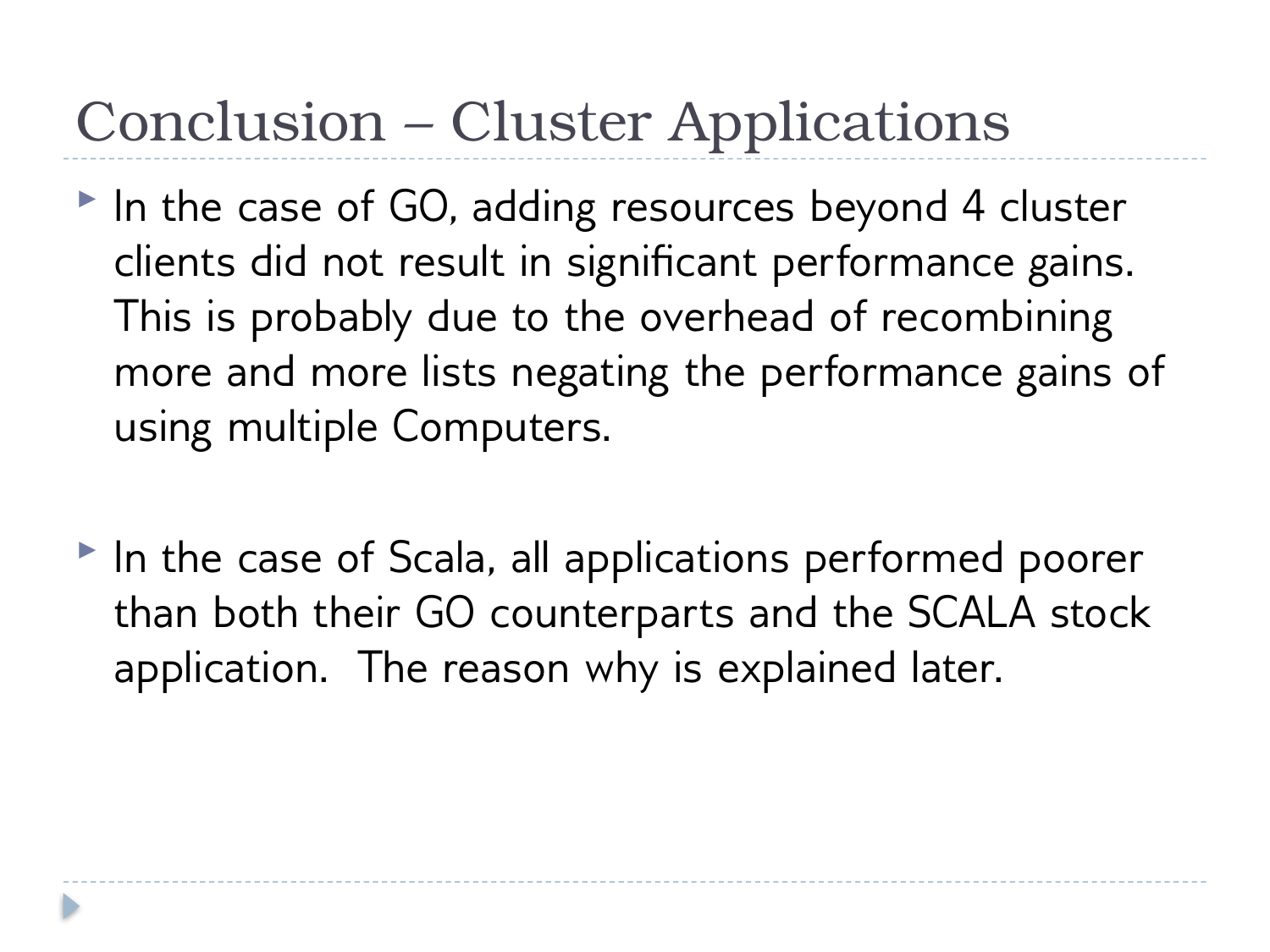

# Conclusion – Cluster Applications
In the case of GO, adding resources beyond 4 cluster clients did not result in significant performance gains.   This is probably due to the overhead of recombining more and more lists negating the performance gains of using multiple Computers.

In the case of Scala, all applications performed poorer than both their GO counterparts and the SCALA stock application.  The reason why is explained later.